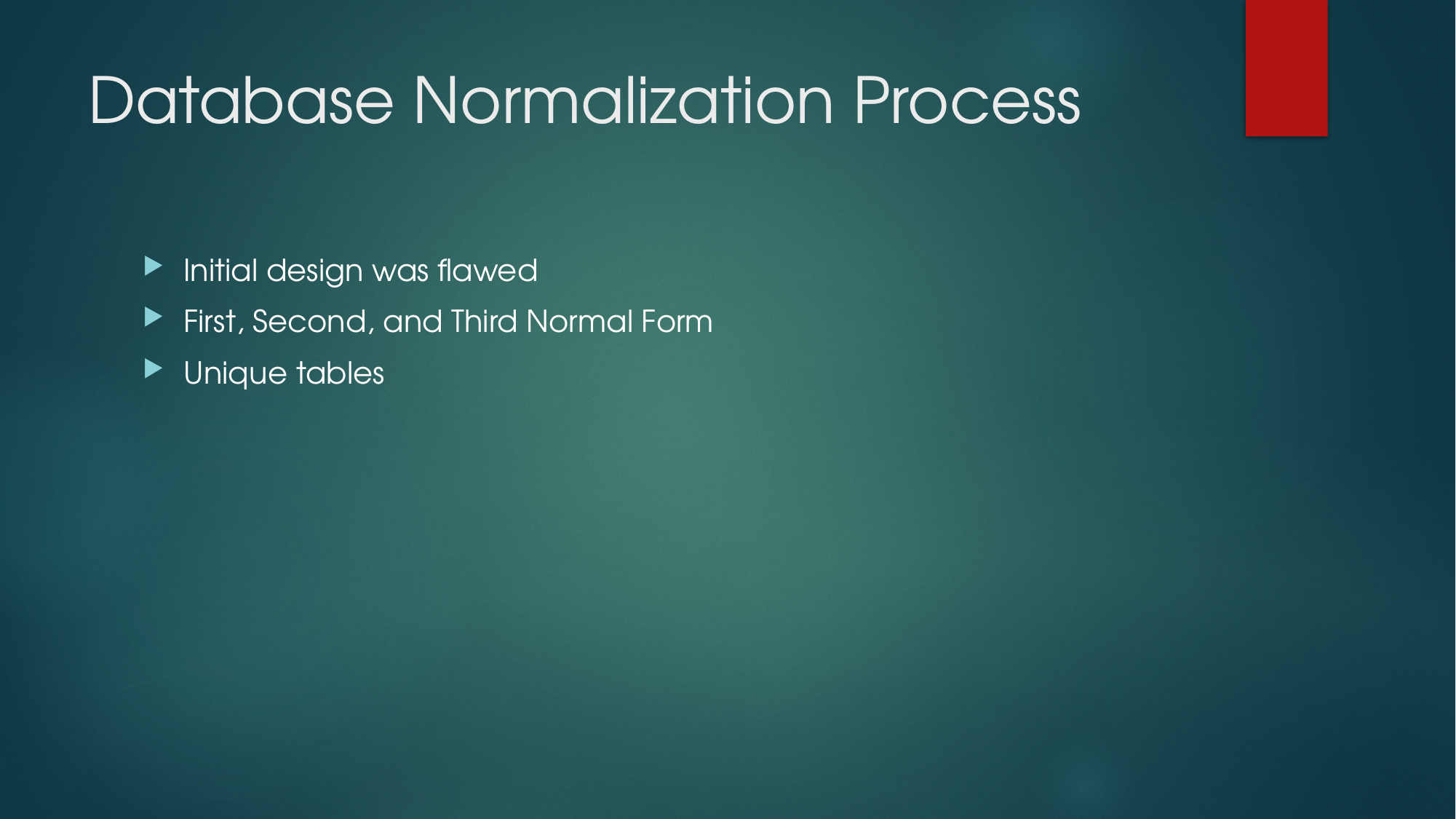

# Database Normalization Process
Initial design was flawed
First, Second, and Third Normal Form
Unique tables